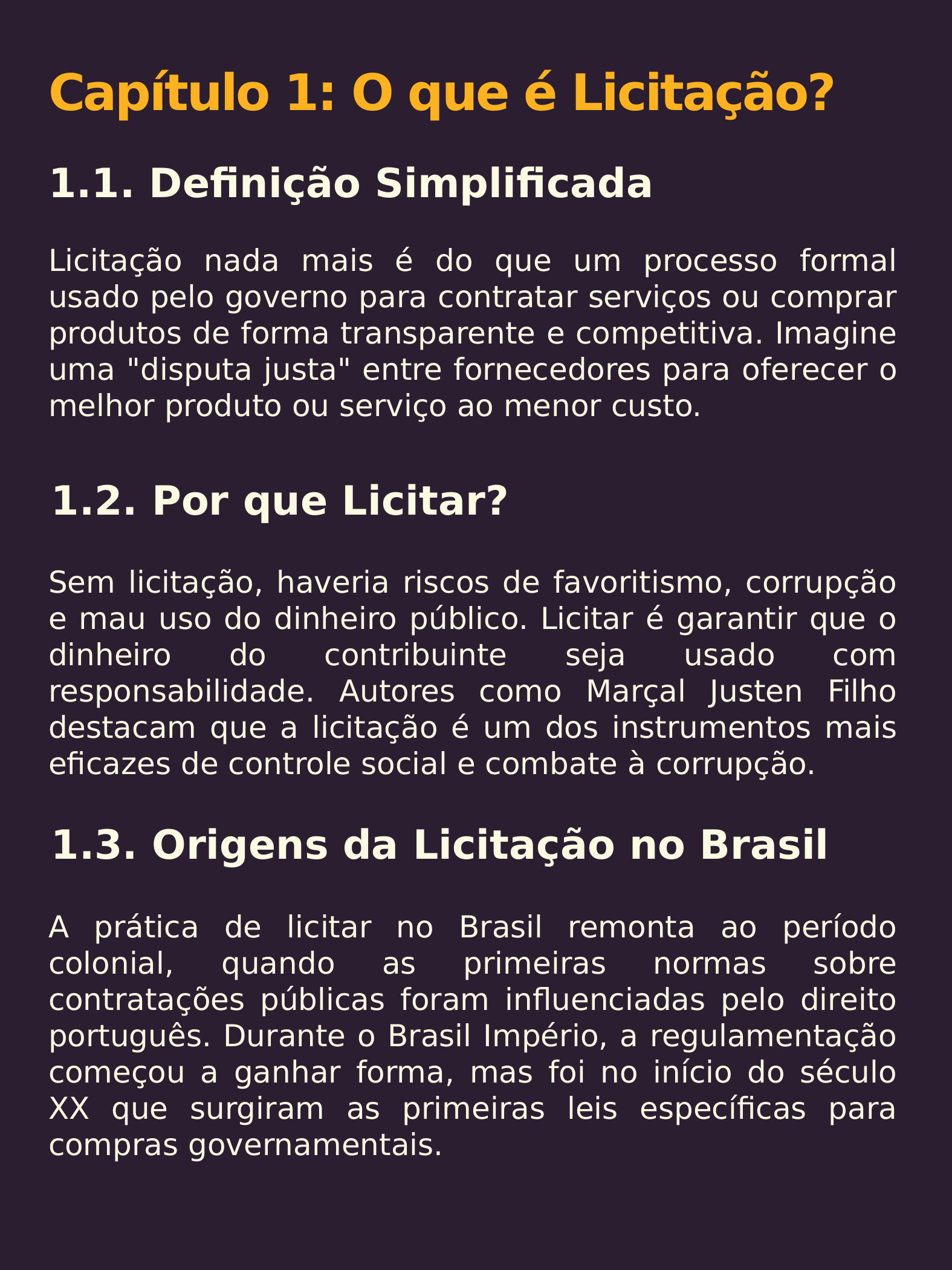

Capítulo 1: O que é Licitação?
Fontes x8:
Verdana
16x
32x
40x
48x
56x
64x
1.1. Definição Simplificada
Licitação nada mais é do que um processo formal usado pelo governo para contratar serviços ou comprar produtos de forma transparente e competitiva. Imagine uma "disputa justa" entre fornecedores para oferecer o melhor produto ou serviço ao menor custo.
1.2. Por que Licitar?

Sem licitação, haveria riscos de favoritismo, corrupção e mau uso do dinheiro público. Licitar é garantir que o dinheiro do contribuinte seja usado com responsabilidade. Autores como Marçal Justen Filho destacam que a licitação é um dos instrumentos mais eficazes de controle social e combate à corrupção.
1.3. Origens da Licitação no Brasil
A prática de licitar no Brasil remonta ao período colonial, quando as primeiras normas sobre contratações públicas foram influenciadas pelo direito português. Durante o Brasil Império, a regulamentação começou a ganhar forma, mas foi no início do século XX que surgiram as primeiras leis específicas para compras governamentais.